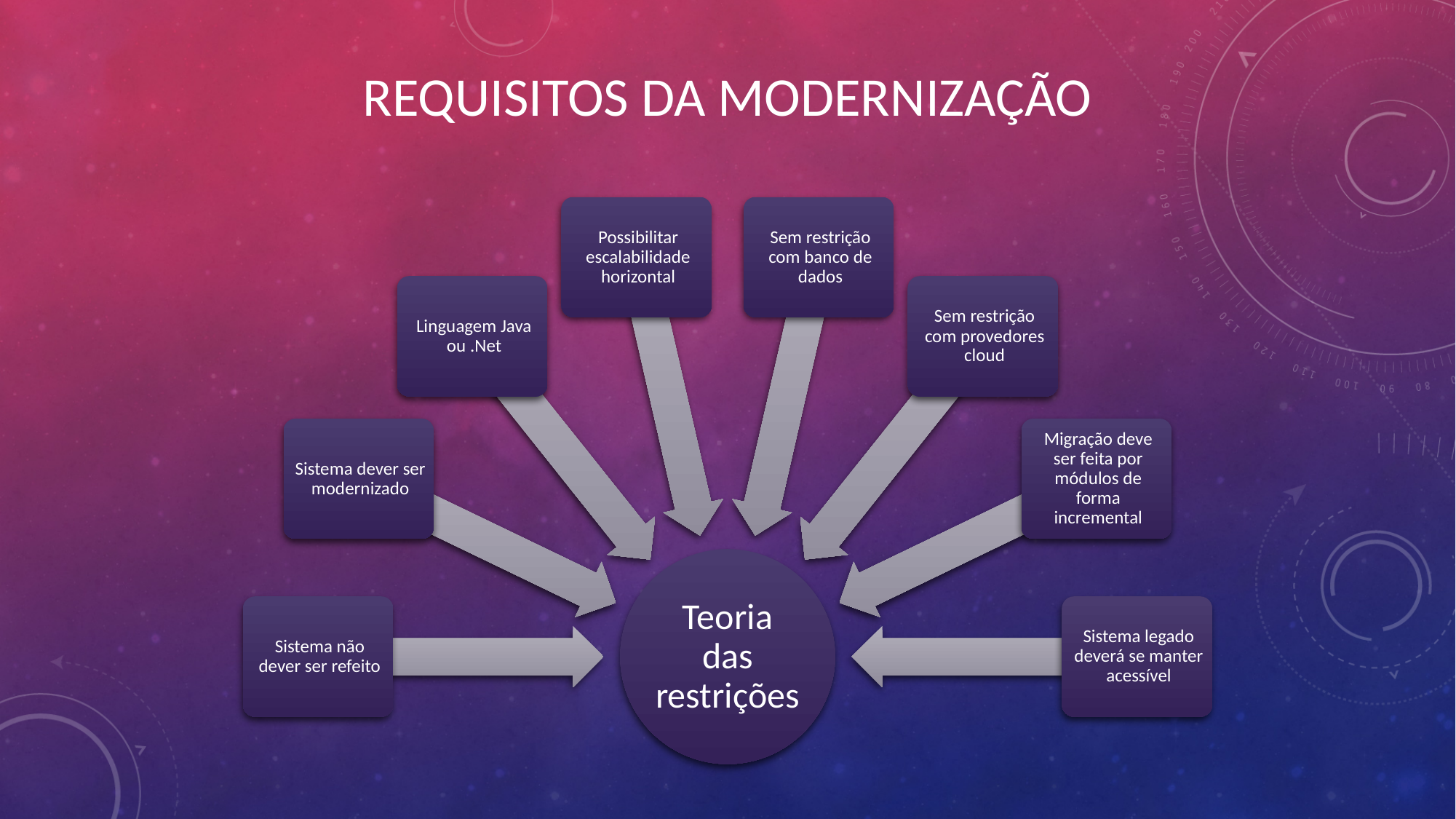

# Requisitos da modernização
Teoria das restrições
Sistema não dever ser refeito
Sistema dever ser modernizado
Linguagem Java ou .Net
Possibilitar escalabilidade horizontal
Sem restrição com banco de dados
Sem restrição com provedores cloud
Migração deve ser feita por módulos de forma incremental
Sistema legado deverá se manter acessível